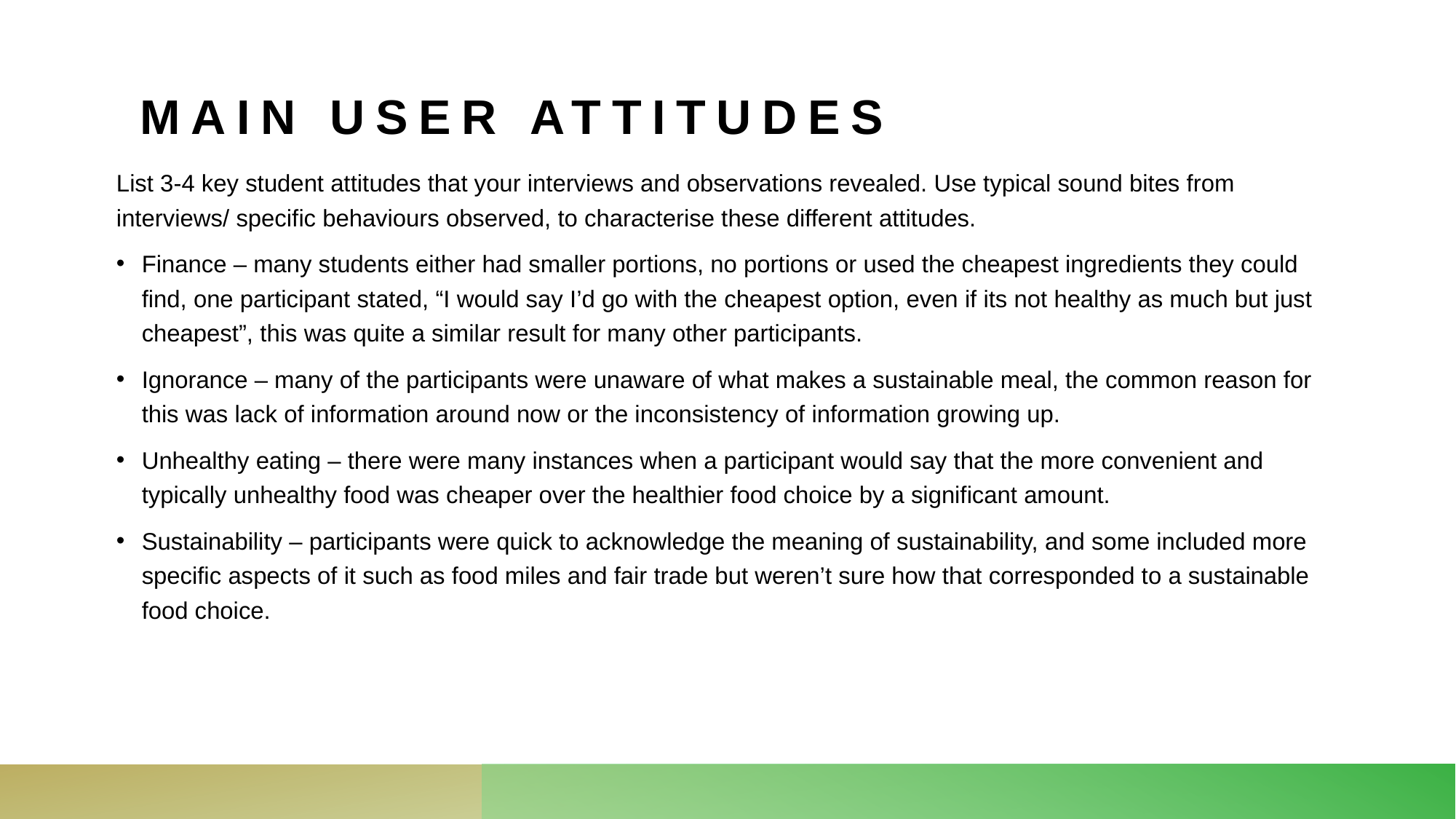

# Main User attitudes
List 3-4 key student attitudes that your interviews and observations revealed. Use typical sound bites from interviews/ specific behaviours observed, to characterise these different attitudes.
Finance – many students either had smaller portions, no portions or used the cheapest ingredients they could find, one participant stated, “I would say I’d go with the cheapest option, even if its not healthy as much but just cheapest”, this was quite a similar result for many other participants.
Ignorance – many of the participants were unaware of what makes a sustainable meal, the common reason for this was lack of information around now or the inconsistency of information growing up.
Unhealthy eating – there were many instances when a participant would say that the more convenient and typically unhealthy food was cheaper over the healthier food choice by a significant amount.
Sustainability – participants were quick to acknowledge the meaning of sustainability, and some included more specific aspects of it such as food miles and fair trade but weren’t sure how that corresponded to a sustainable food choice.